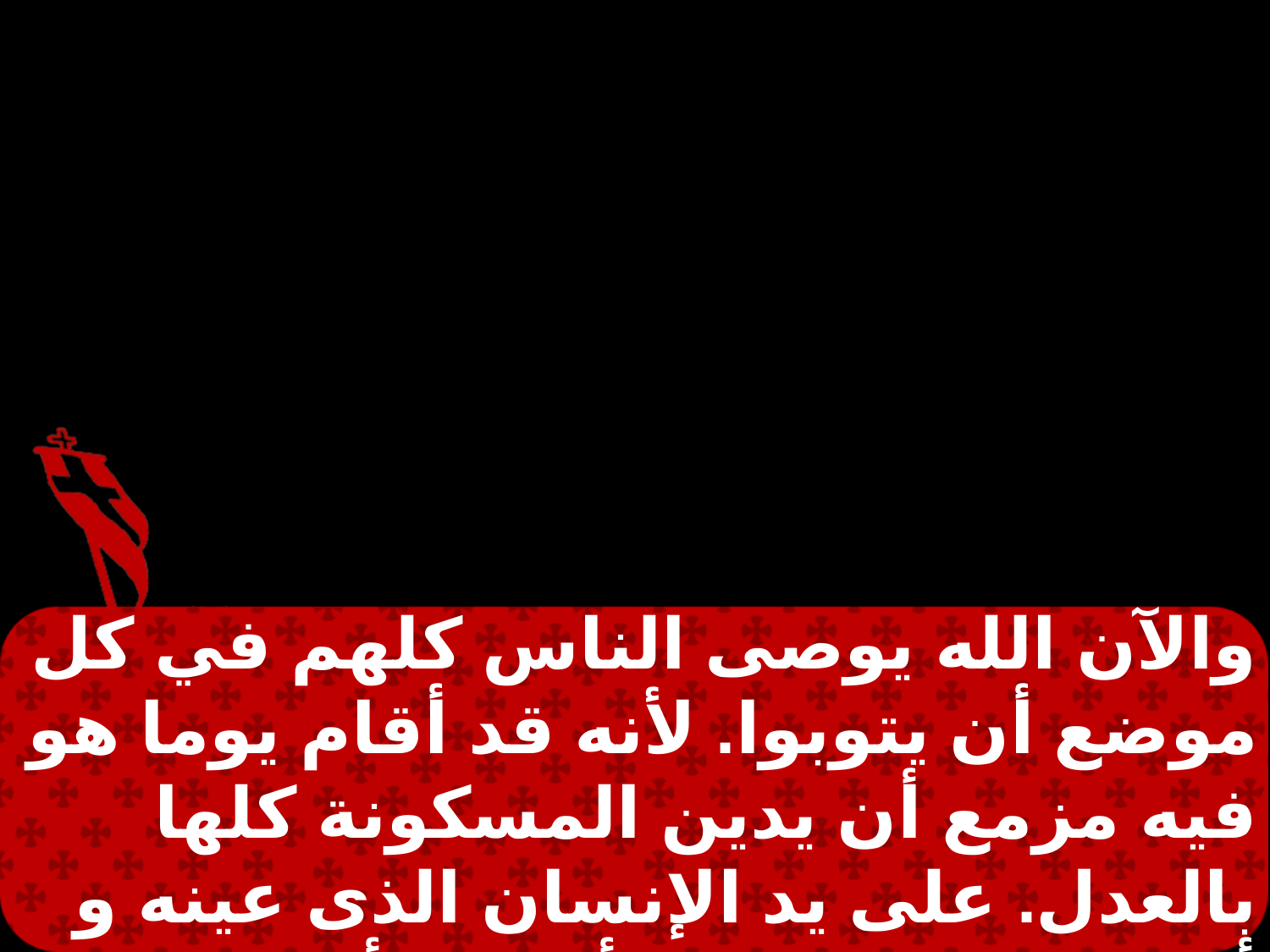

والآن الله يوصى الناس كلهم في كل موضع أن يتوبوا. لأنه قد أقام يوما هو فيه مزمع أن يدين المسكونة كلها بالعدل. على يد الإنسان الذى عينه و أعطى الإيمان لكل أحد. إذ أقامه من الأموات.